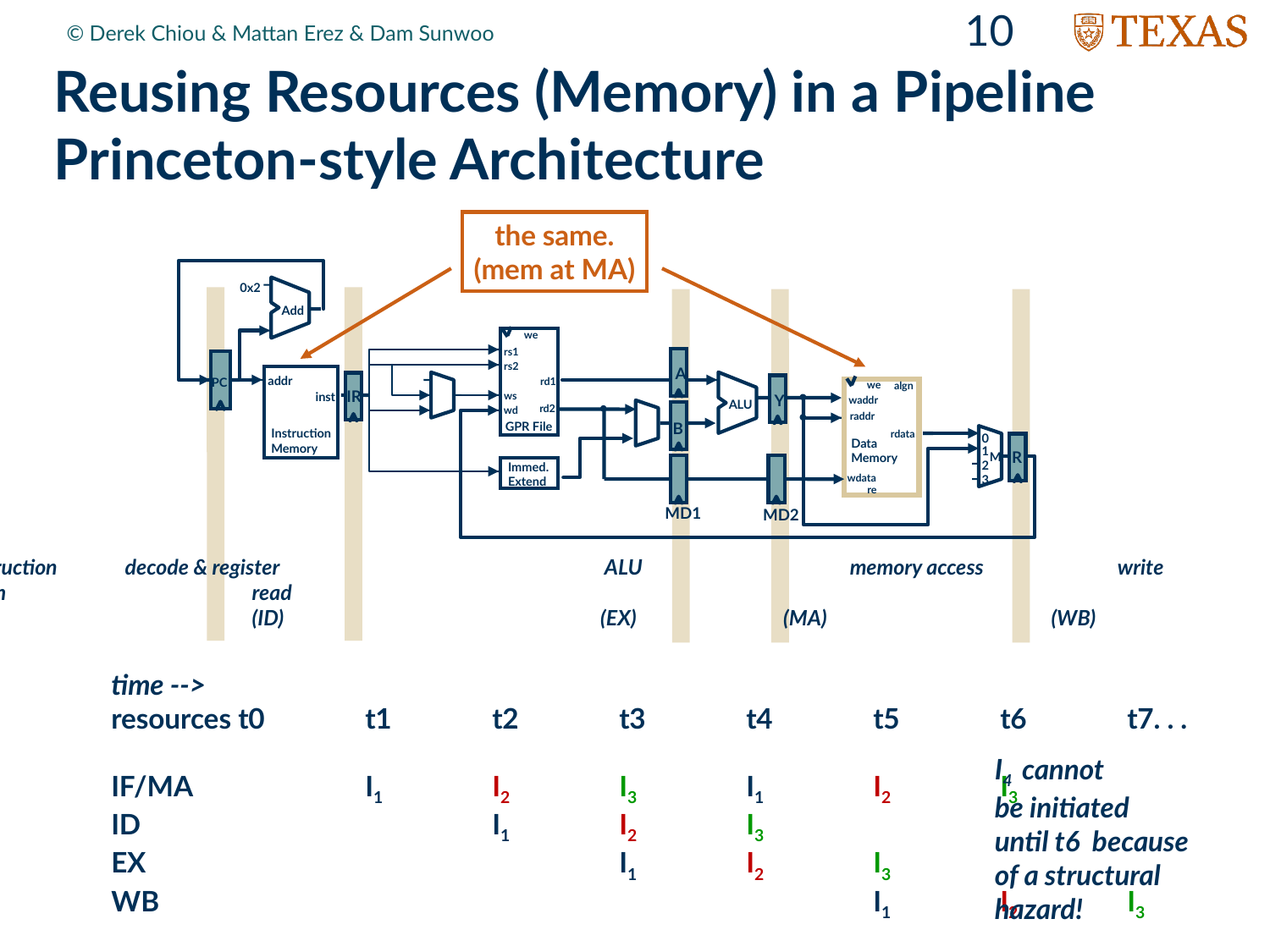

10
© Derek Chiou & Mattan Erez & Dam Sunwoo
# Reusing Resources (Memory) in a Pipeline Princeton-style Architecture
the same.
(mem at MA)

0x2

Add

we

rs1

A

rs2

addr
rd1
PC

IR

we
algn

inst
ws
Y
waddr
ALU

rd2

wd

B

raddr

GPR File

Instruction
Memory
rdata

0
Data
Memory

R

1
M

2
Immed.
Extend

wdata
3

re

MD1
MD2
instruction	        decode & register	      		  ALU	 	memory access           	   write
fetch		        read						          		                 -back
(IF)		        (ID)		                 	 (EX)	             (MA)		                (WB)
time -->
resources	t0	t1	t2	t3	t4	t5	t6	t7. . .

IF/MA		I1	I2	I3	I1	I2	I3
ID			I1	I2	I3
EX		       		I1	I2	I3
WB     						I1	I2	I3
I4  cannot
be initiated
until t6  because
of a structural
hazard!